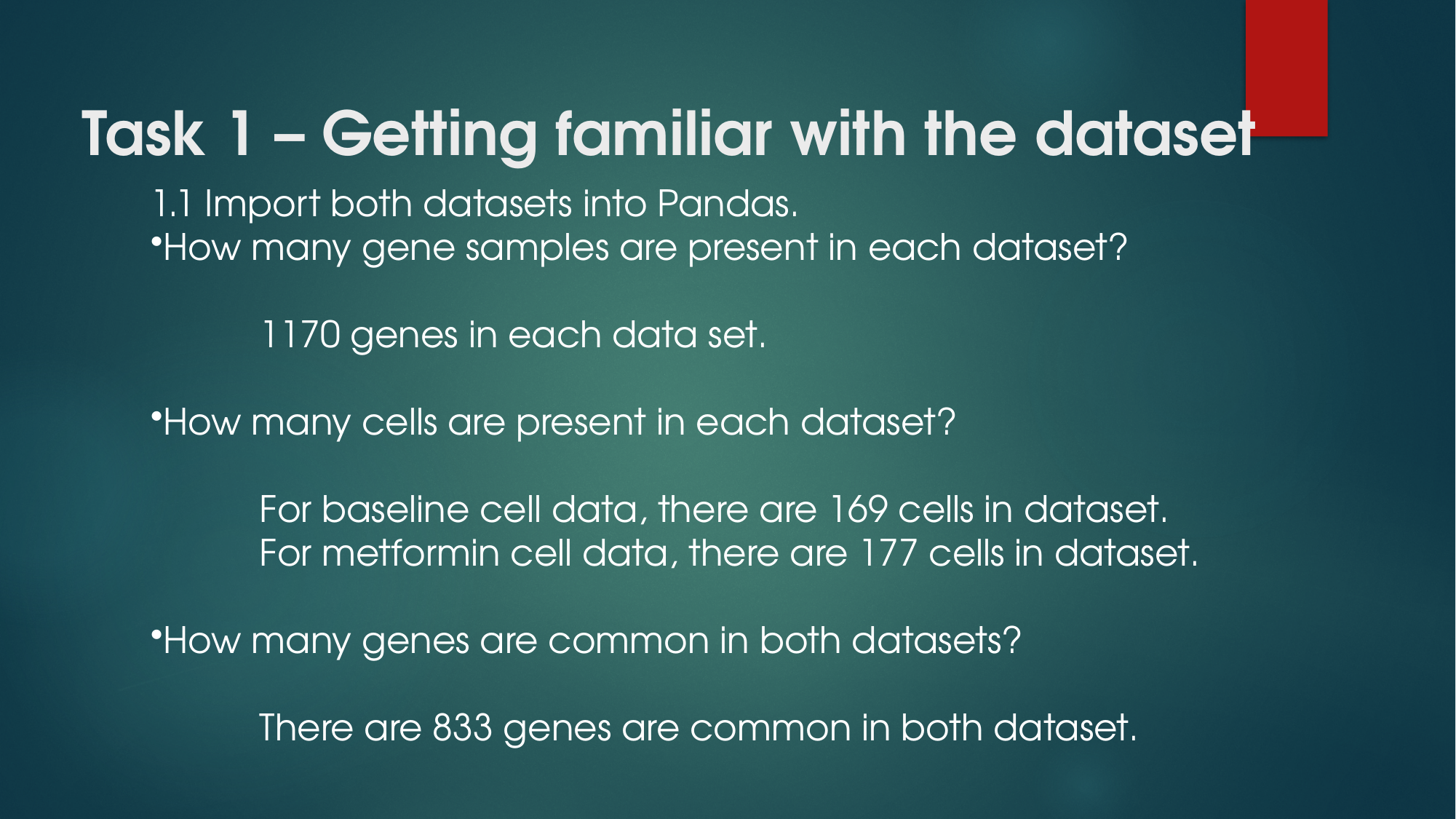

Task 1 – Getting familiar with the dataset
# 1.1 Import both datasets into Pandas.
How many gene samples are present in each dataset?
	1170 genes in each data set.
How many cells are present in each dataset?
	For baseline cell data, there are 169 cells in dataset.
	For metformin cell data, there are 177 cells in dataset.
How many genes are common in both datasets?
	There are 833 genes are common in both dataset.